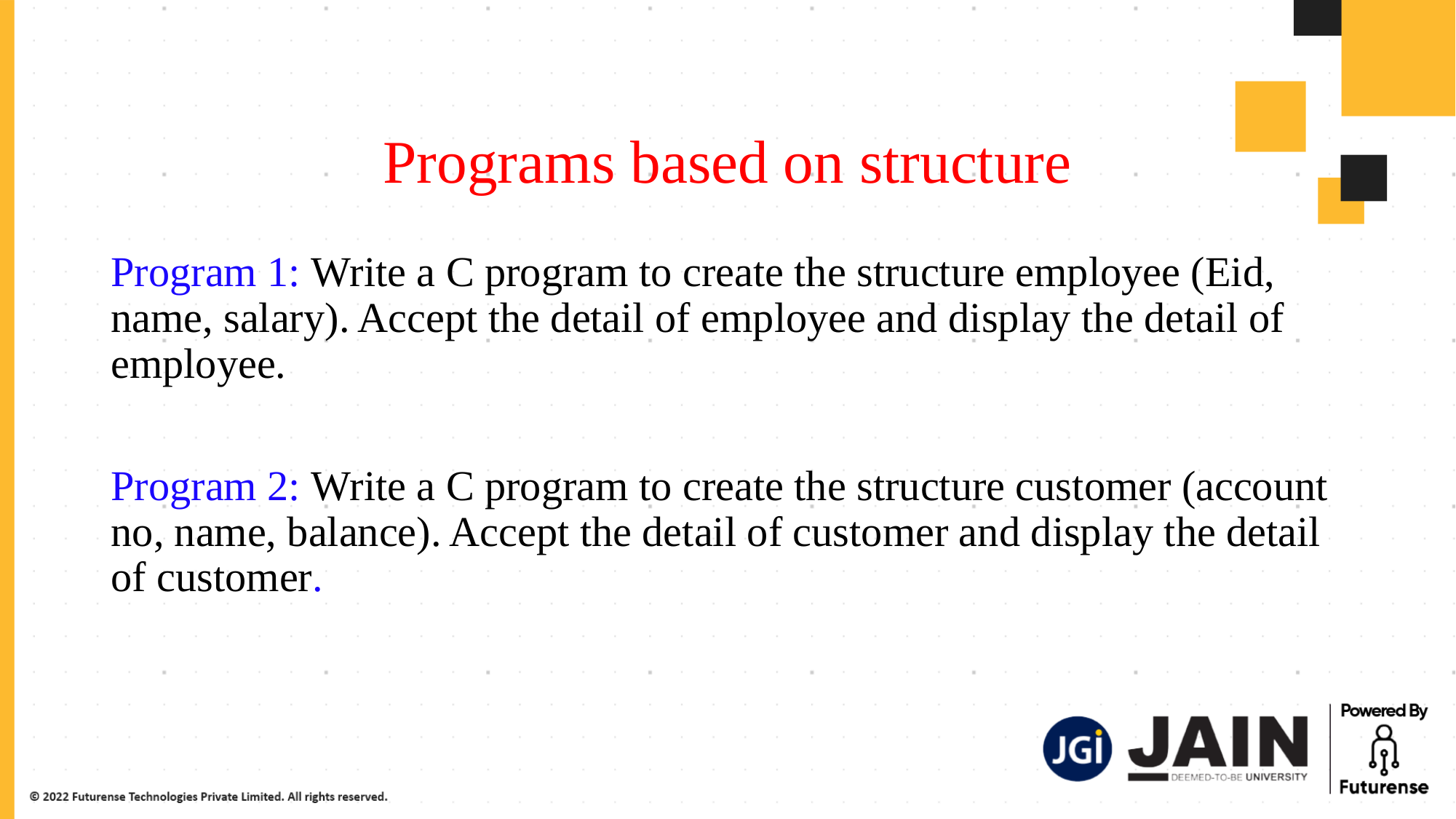

# Programs based on structure
Program 1: Write a C program to create the structure employee (Eid, name, salary). Accept the detail of employee and display the detail of employee.

Program 2: Write a C program to create the structure customer (account no, name, balance). Accept the detail of customer and display the detail of customer.